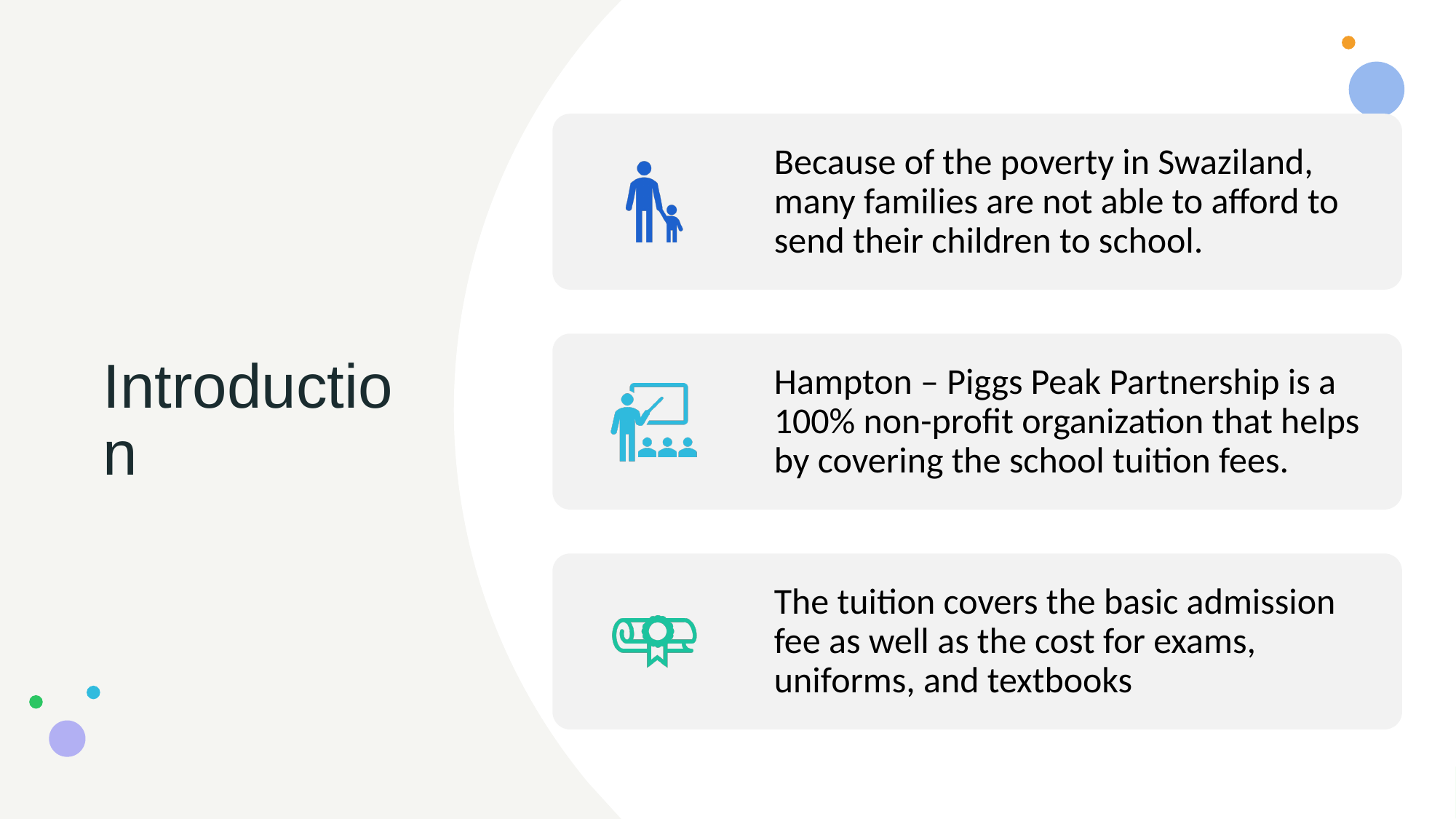

# Introduction
Because of the poverty in Swaziland, many families are not able to afford to send their children to school.
Hampton – Piggs Peak Partnership is a 100% non-profit organization that helps by covering the school tuition fees.
The tuition covers the basic admission fee as well as the cost for exams, uniforms, and textbooks